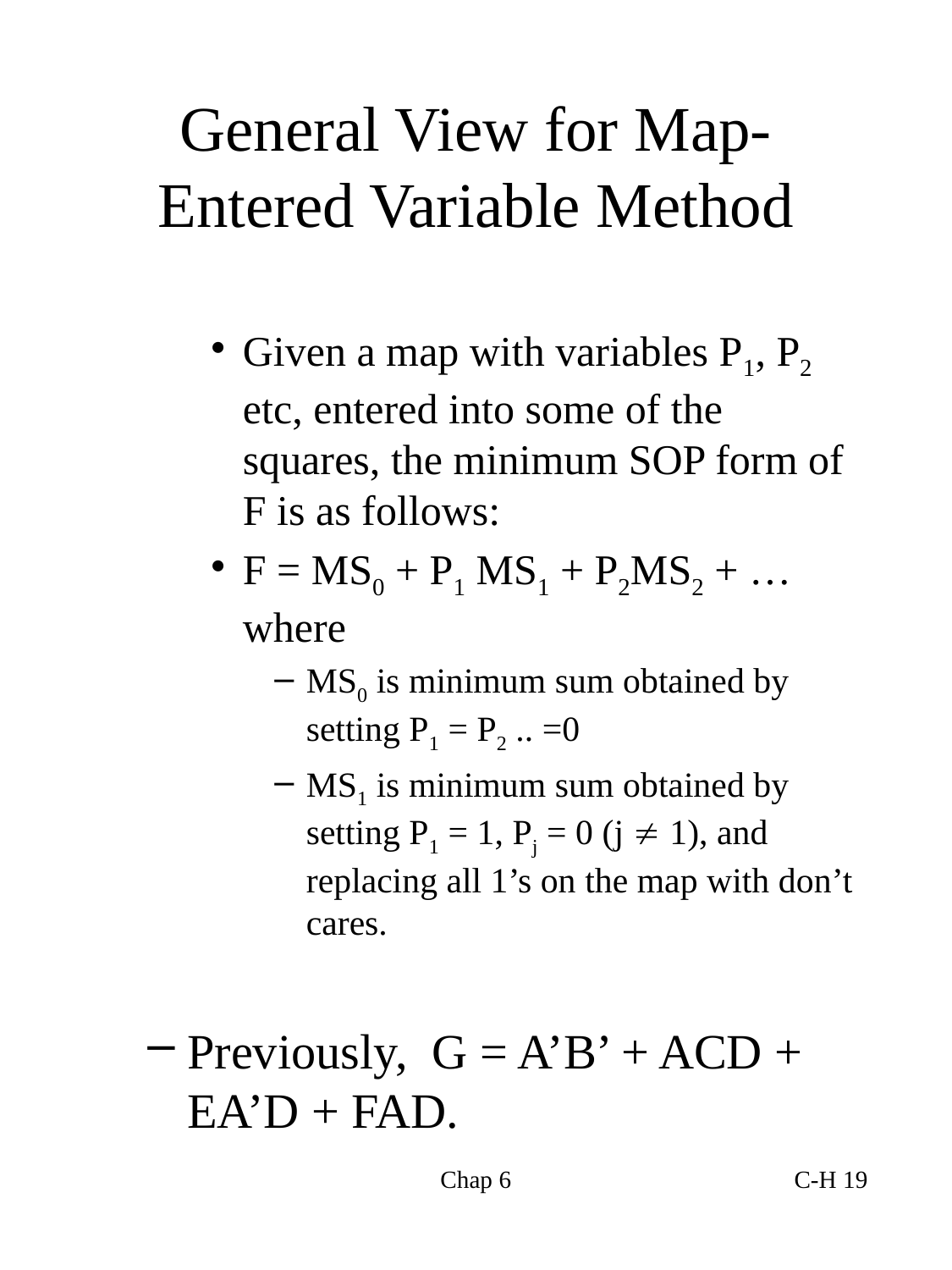

# General View for Map-Entered Variable Method
Given a map with variables P1, P2 etc, entered into some of the squares, the minimum SOP form of F is as follows:
F = MS0 + P1 MS1 + P2MS2 + … where
MS0 is minimum sum obtained by setting P1 = P2 .. =0
MS1 is minimum sum obtained by setting P1 = 1, Pj = 0 (j ≠ 1), and replacing all 1’s on the map with don’t cares.

Previously,  G = A’B’ + ACD + EA’D + FAD.
Chap 6
C-H 19